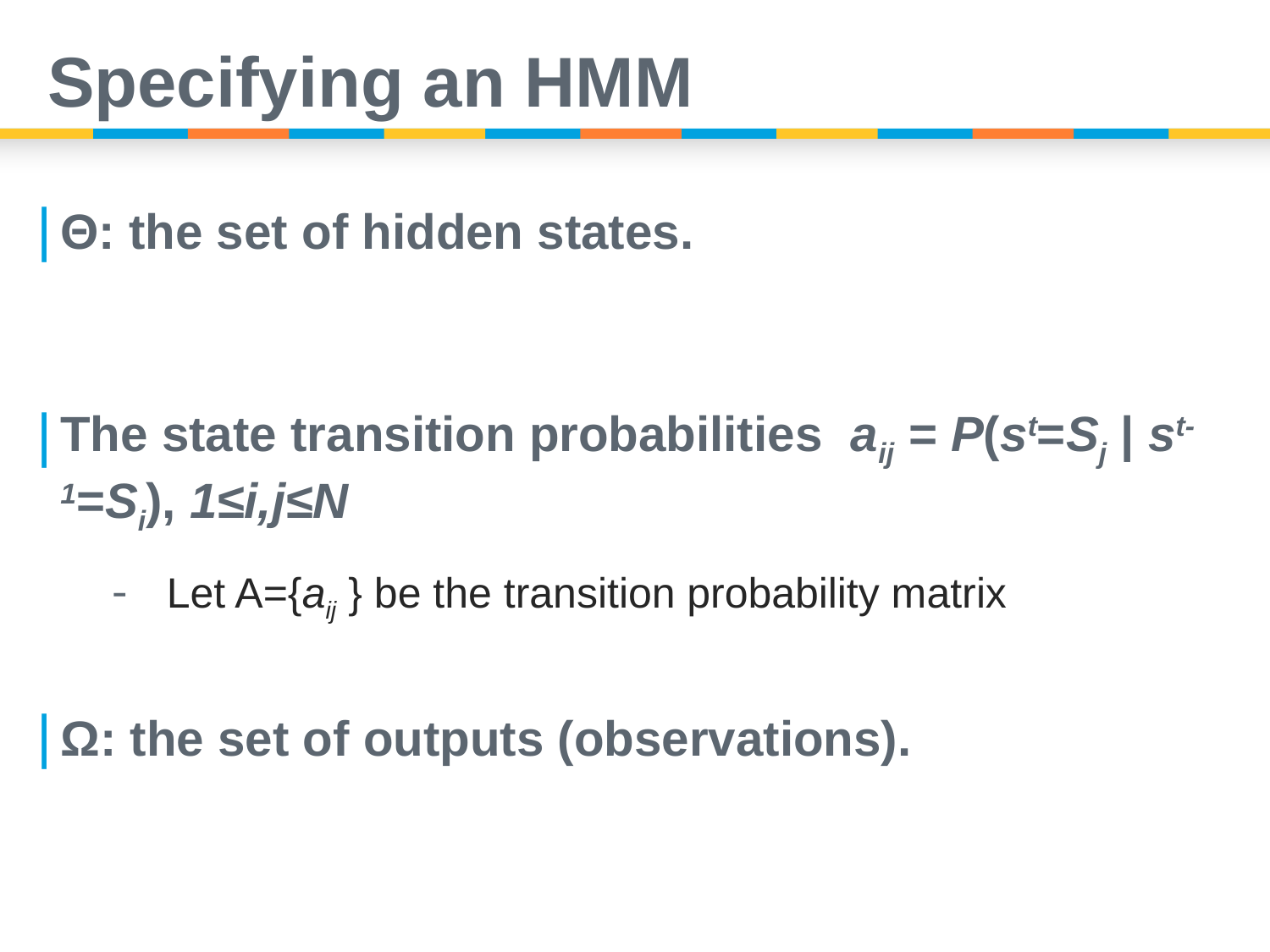

# Specifying an HMM
Θ: the set of hidden states.

The state transition probabilities  aij = P(st=Sj | st-1=Si), 1≤i,j≤N
 Let A={aij } be the transition probability matrix

Ω: the set of outputs (observations).